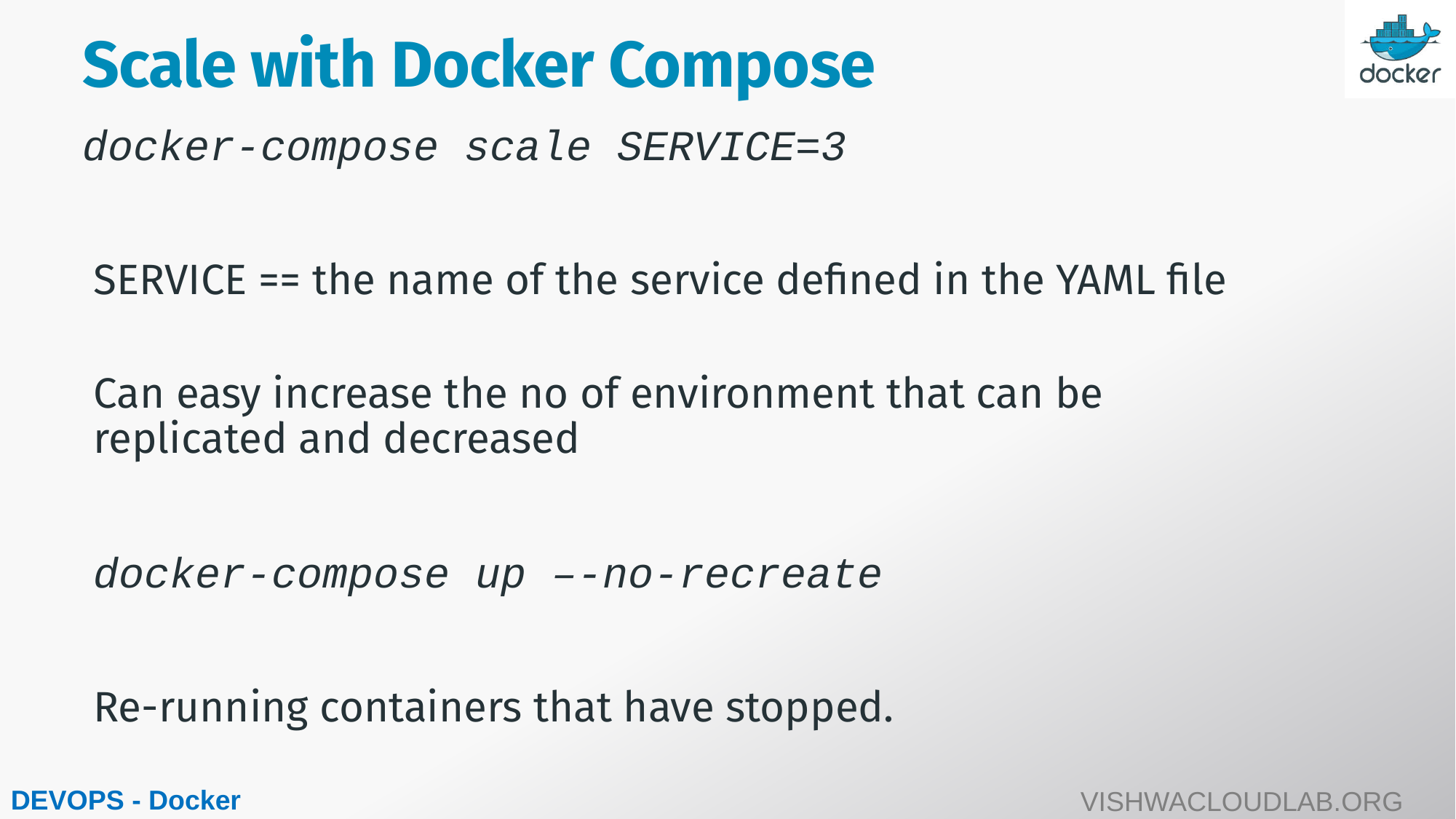

# Scale with Docker Compose
docker-compose scale SERVICE=3

SERVICE == the name of the service defined in the YAML file
Can easy increase the no of environment that can be replicated and decreased

docker-compose up –-no-recreate

Re-running containers that have stopped.